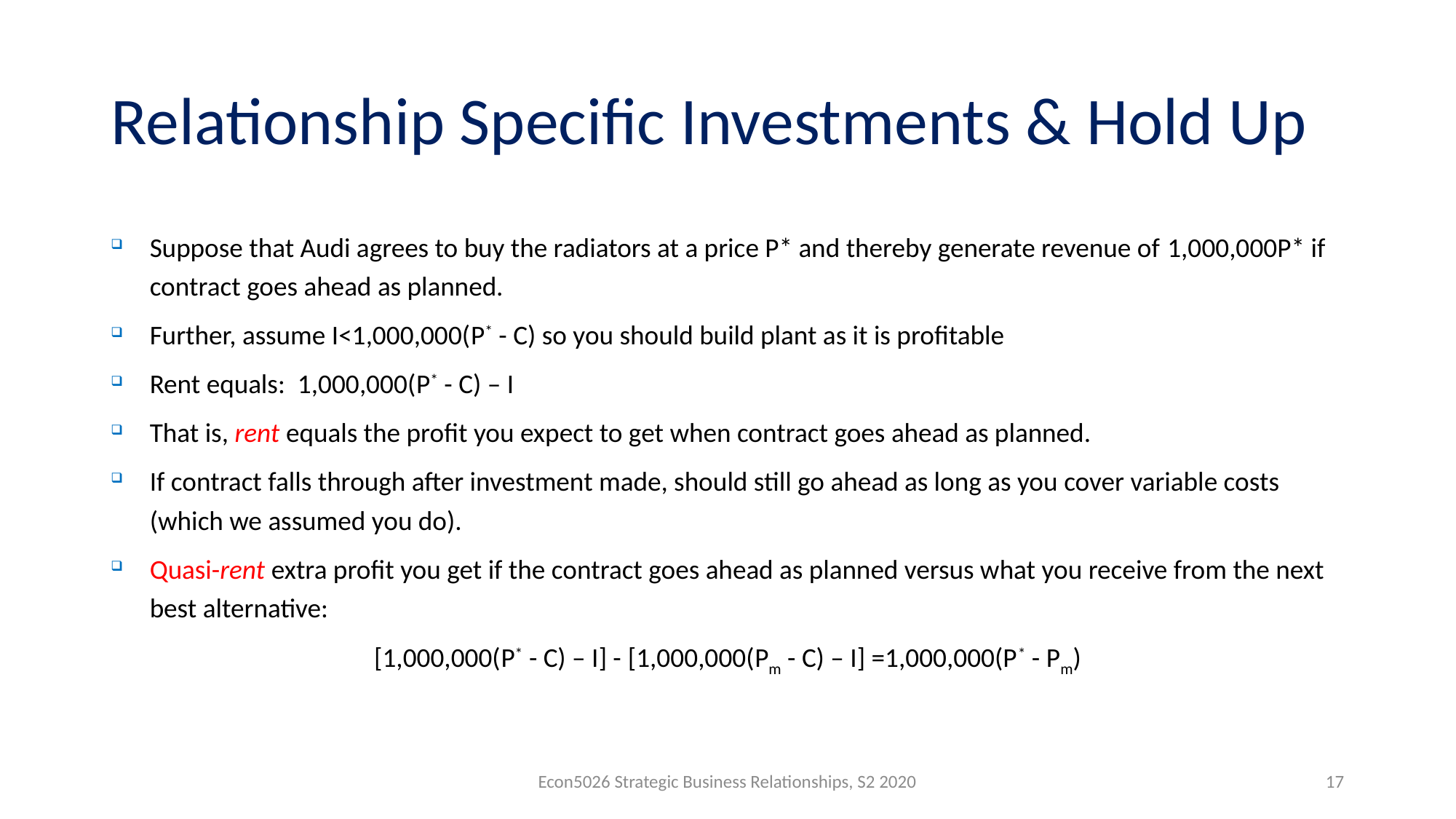

# Relationship Specific Investments & Hold Up
Suppose that Audi agrees to buy the radiators at a price P* and thereby generate revenue of 1,000,000P* if contract goes ahead as planned.
Further, assume I<1,000,000(P* - C) so you should build plant as it is profitable
Rent equals:  1,000,000(P* - C) – I
That is, rent equals the profit you expect to get when contract goes ahead as planned.
If contract falls through after investment made, should still go ahead as long as you cover variable costs (which we assumed you do).
Quasi-rent extra profit you get if the contract goes ahead as planned versus what you receive from the next best alternative:
[1,000,000(P* - C) – I] - [1,000,000(Pm - C) – I] =1,000,000(P* - Pm)

Econ5026 Strategic Business Relationships, S2 2020
17